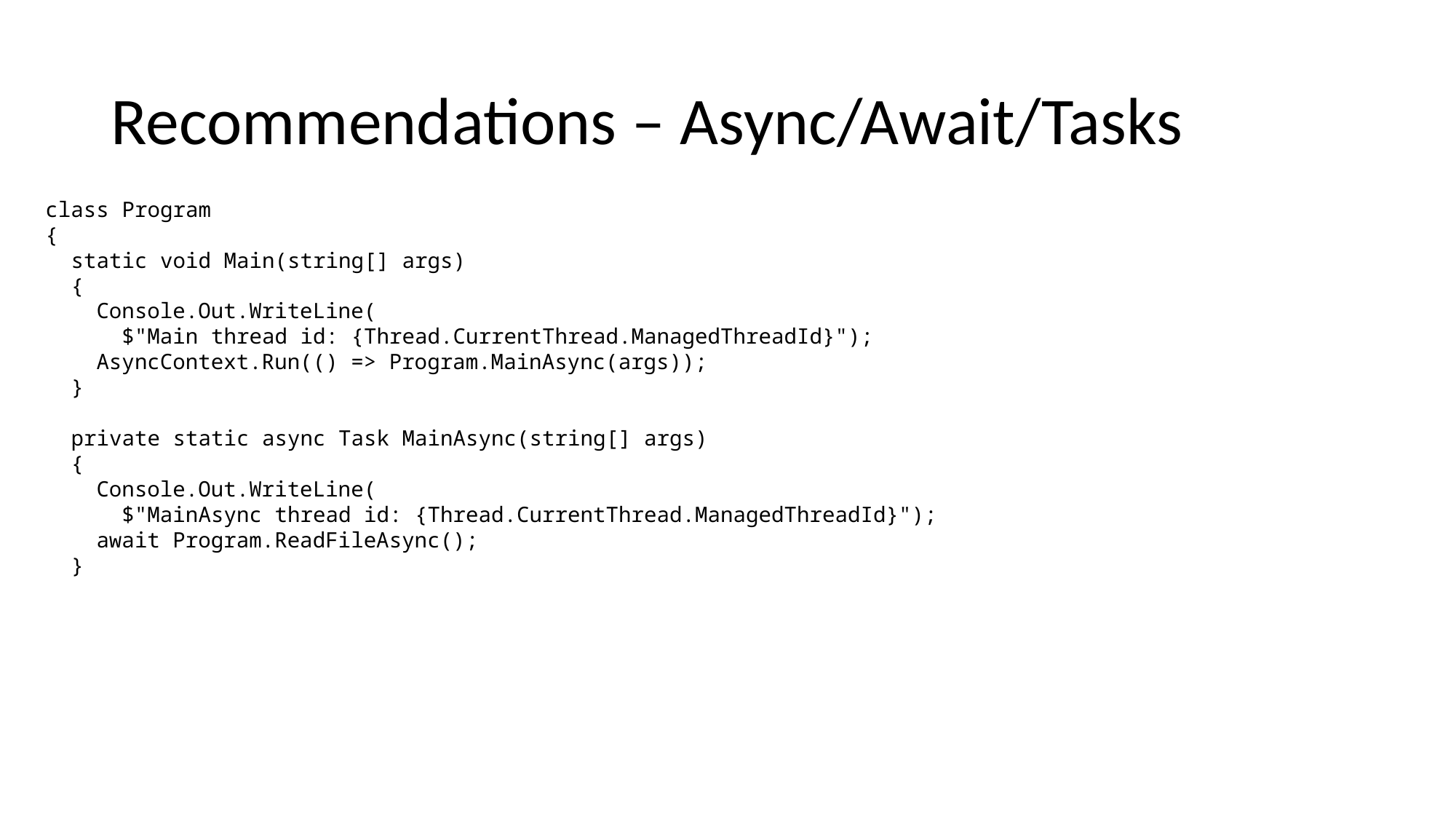

# Recommendations – Async/Await/Tasks
class Program
{
  static void Main(string[] args)
  {
    Console.Out.WriteLine(
      $"Main thread id: {Thread.CurrentThread.ManagedThreadId}");
    AsyncContext.Run(() => Program.MainAsync(args));
  }

  private static async Task MainAsync(string[] args)
  {
    Console.Out.WriteLine(
      $"MainAsync thread id: {Thread.CurrentThread.ManagedThreadId}");
    await Program.ReadFileAsync();
  }